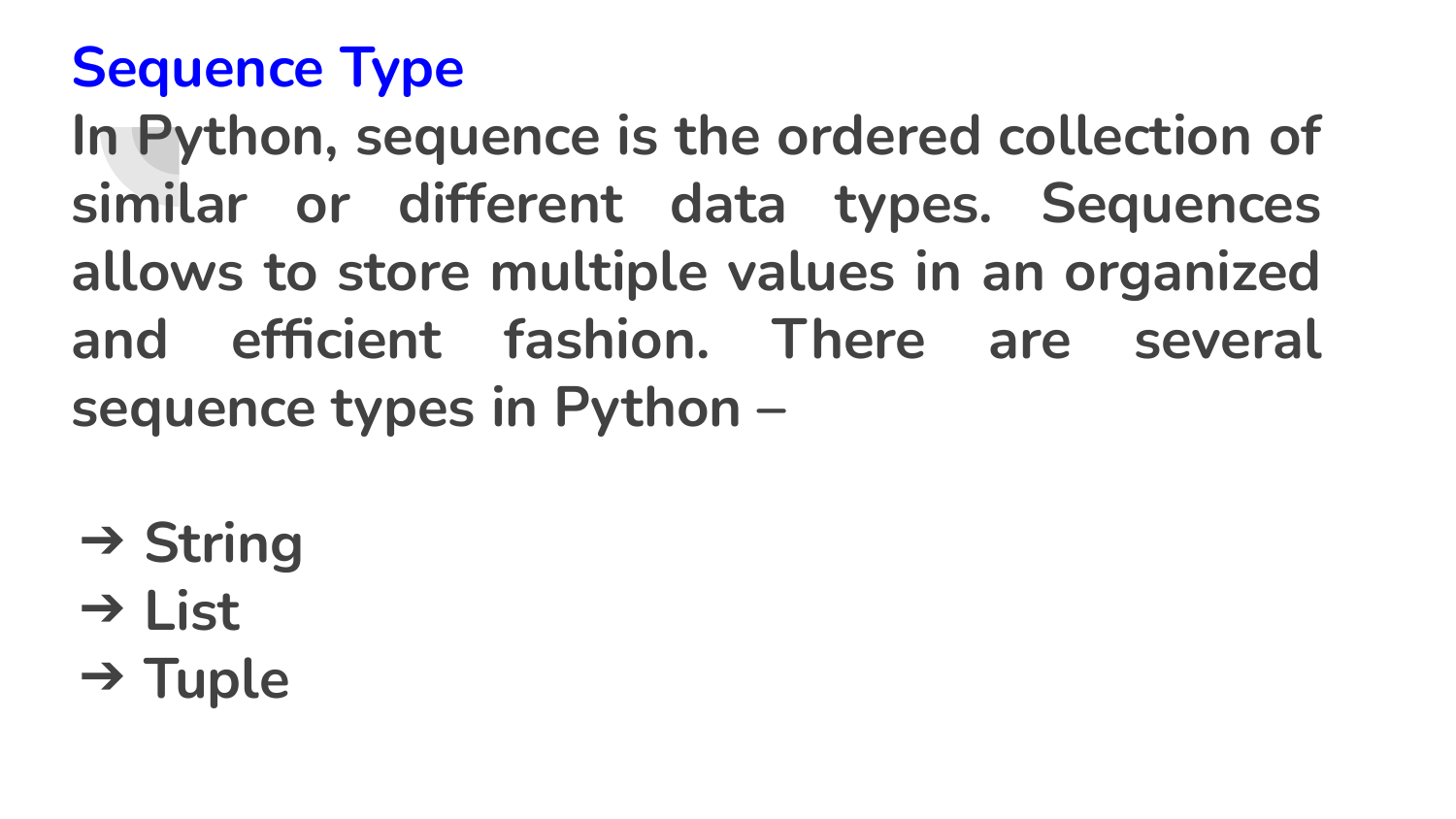

# Sequence Type
In Python, sequence is the ordered collection of similar or different data types. Sequences allows to store multiple values in an organized and efficient fashion. There are several sequence types in Python –

String
List
Tuple